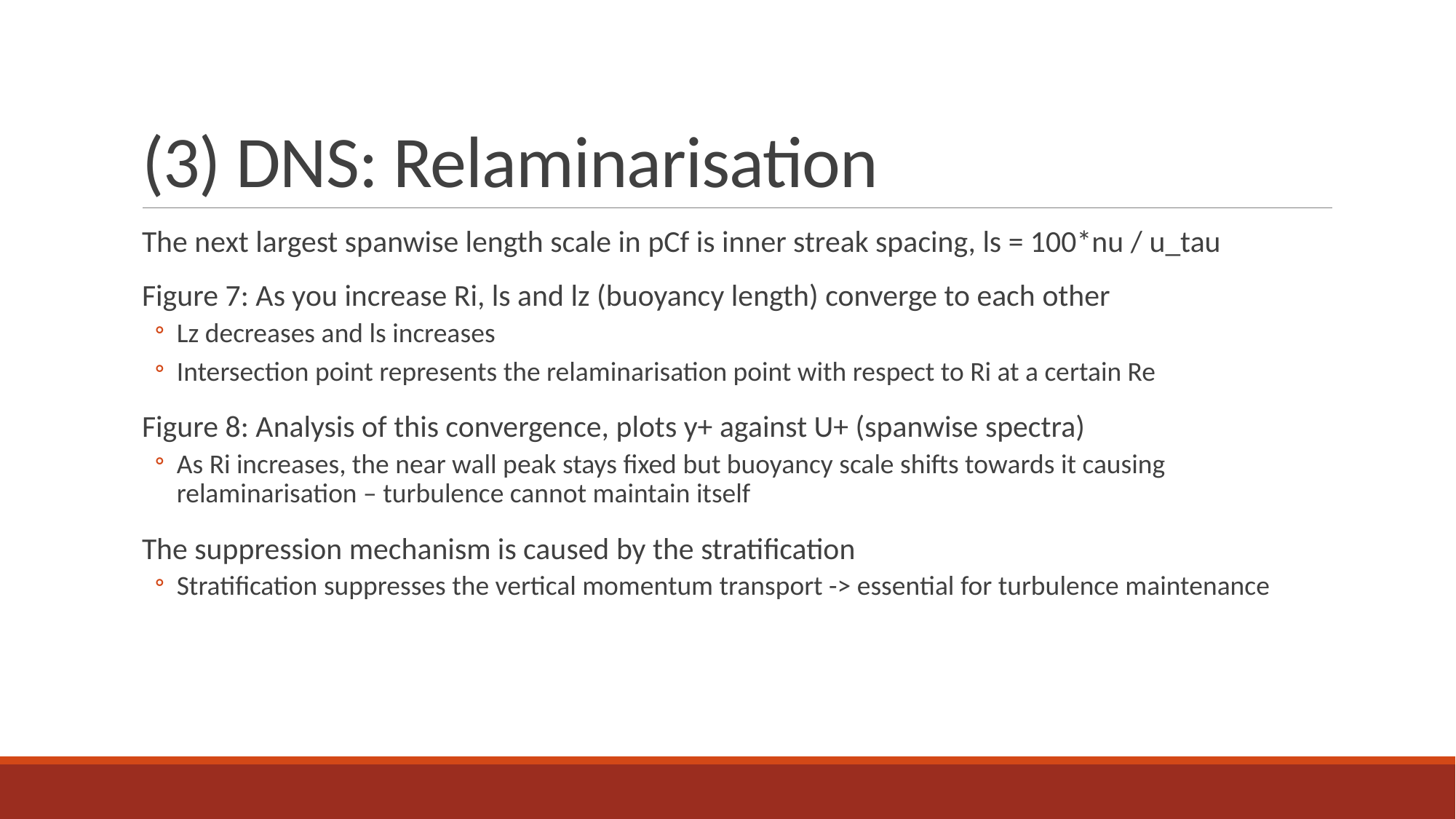

# (3) DNS: Relaminarisation
The next largest spanwise length scale in pCf is inner streak spacing, ls = 100*nu / u_tau
Figure 7: As you increase Ri, ls and lz (buoyancy length) converge to each other
Lz decreases and ls increases
Intersection point represents the relaminarisation point with respect to Ri at a certain Re
Figure 8: Analysis of this convergence, plots y+ against U+ (spanwise spectra)
As Ri increases, the near wall peak stays fixed but buoyancy scale shifts towards it causing relaminarisation – turbulence cannot maintain itself
The suppression mechanism is caused by the stratification
Stratification suppresses the vertical momentum transport -> essential for turbulence maintenance